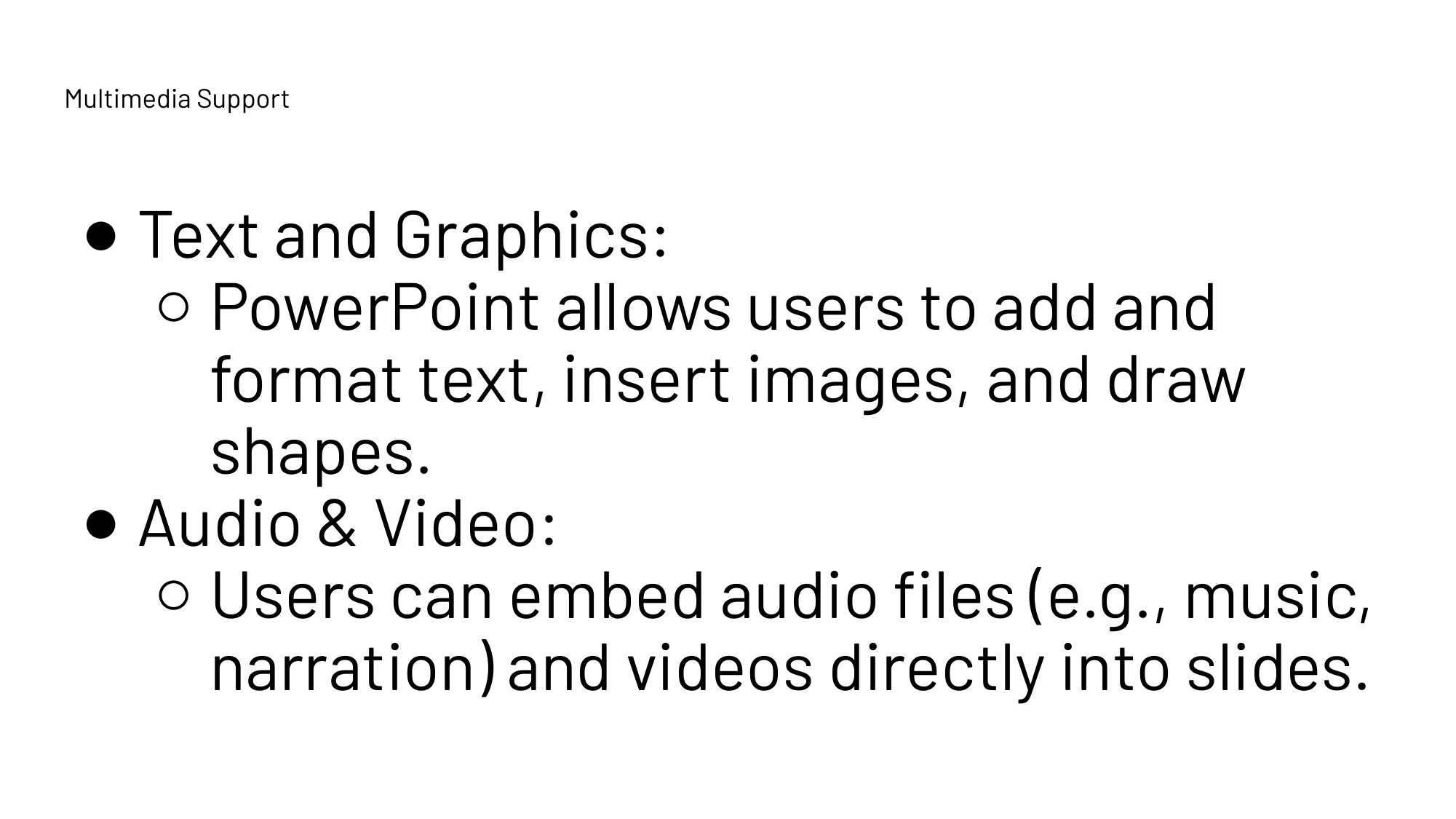

# Multimedia Support

Text and Graphics:
PowerPoint allows users to add and format text, insert images, and draw shapes.
Audio & Video:
Users can embed audio files (e.g., music, narration) and videos directly into slides.